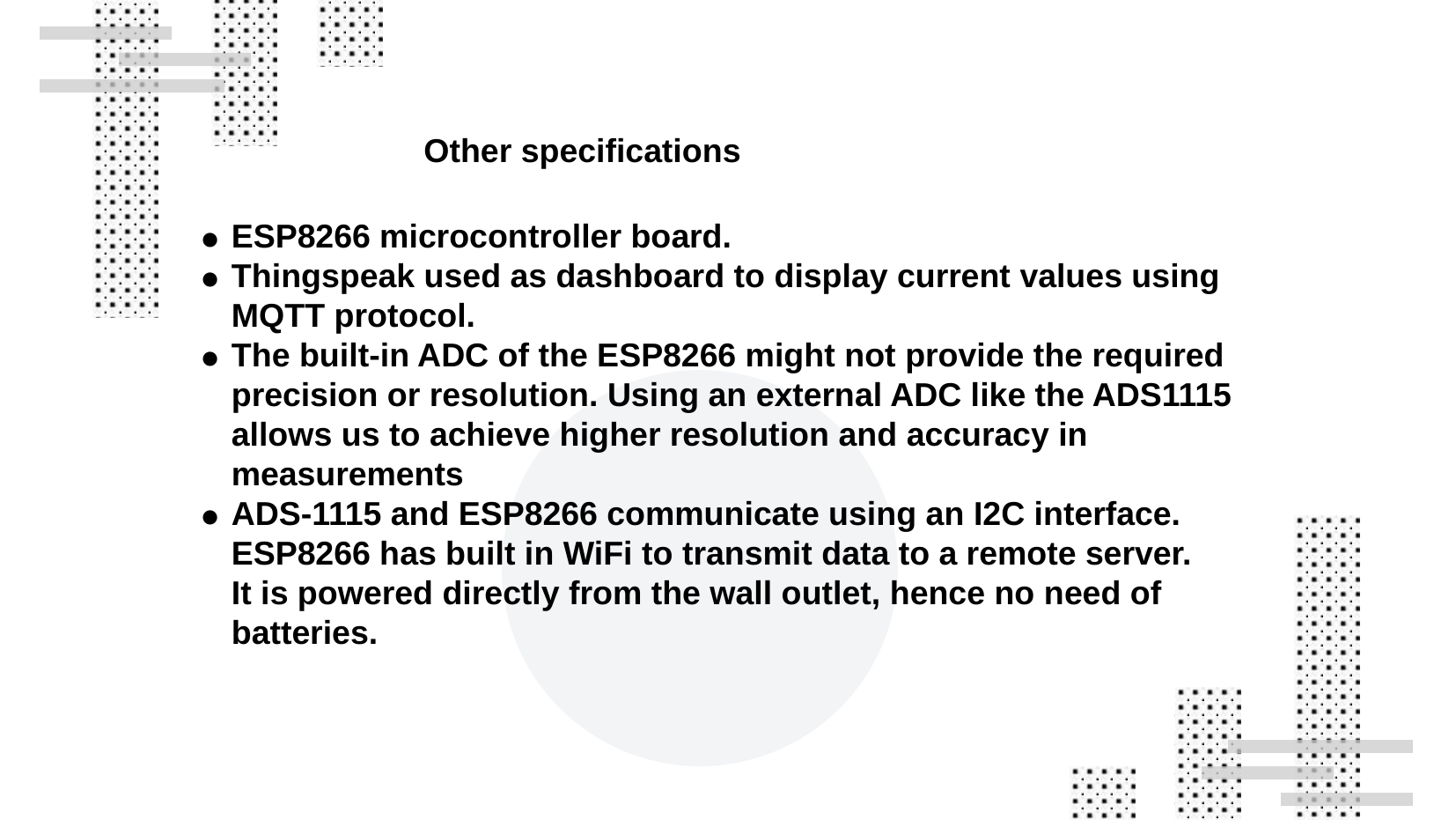

Other specifications
ESP8266 microcontroller board.
Thingspeak used as dashboard to display current values using MQTT protocol.
The built-in ADC of the ESP8266 might not provide the required precision or resolution. Using an external ADC like the ADS1115 allows us to achieve higher resolution and accuracy in measurements
ADS-1115 and ESP8266 communicate using an I2C interface.
ESP8266 has built in WiFi to transmit data to a remote server.
It is powered directly from the wall outlet, hence no need of batteries.